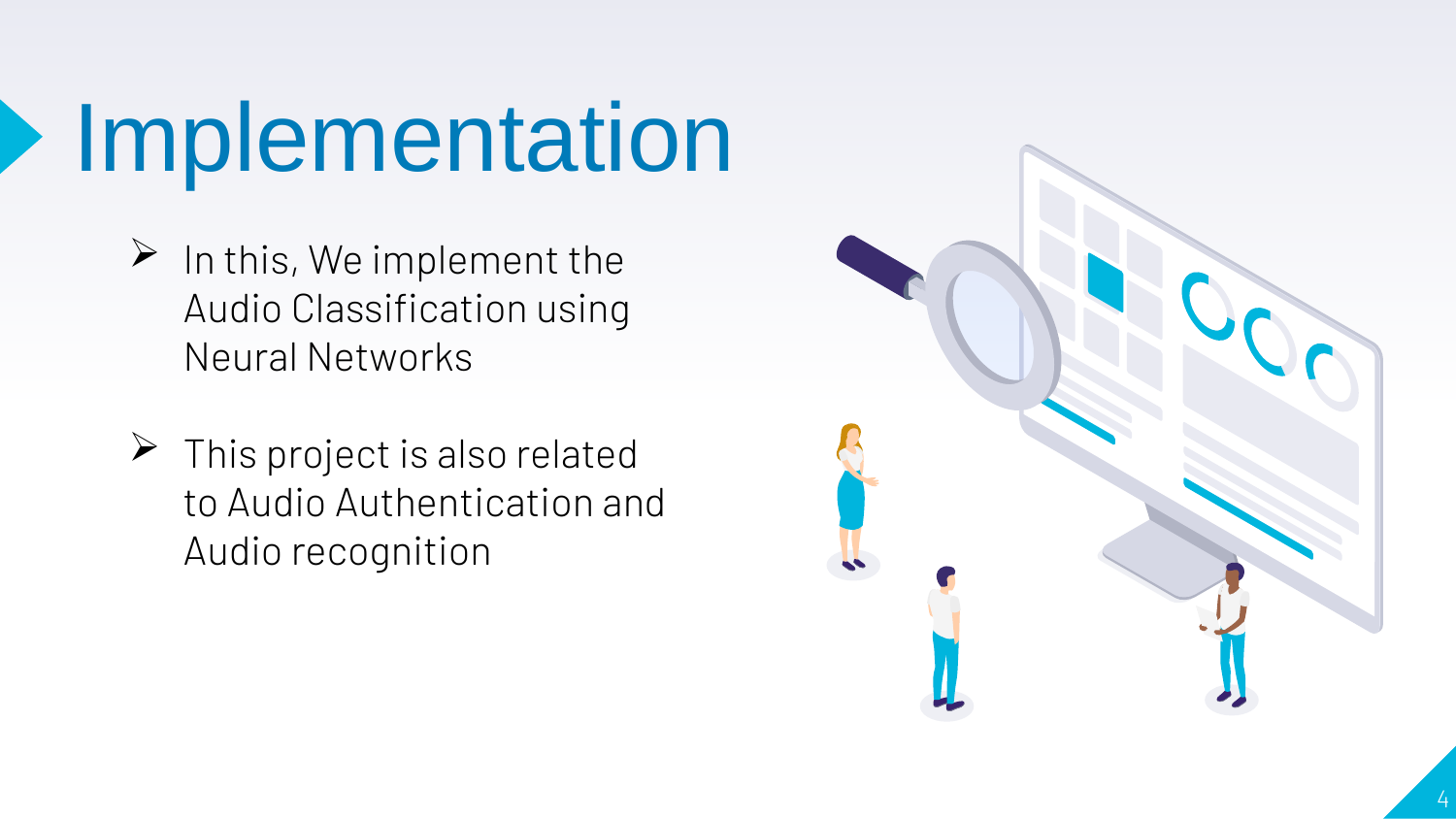

# Implementation

In this, We implement the Audio Classification using Neural Networks

This project is also related to Audio Authentication and Audio recognition

4